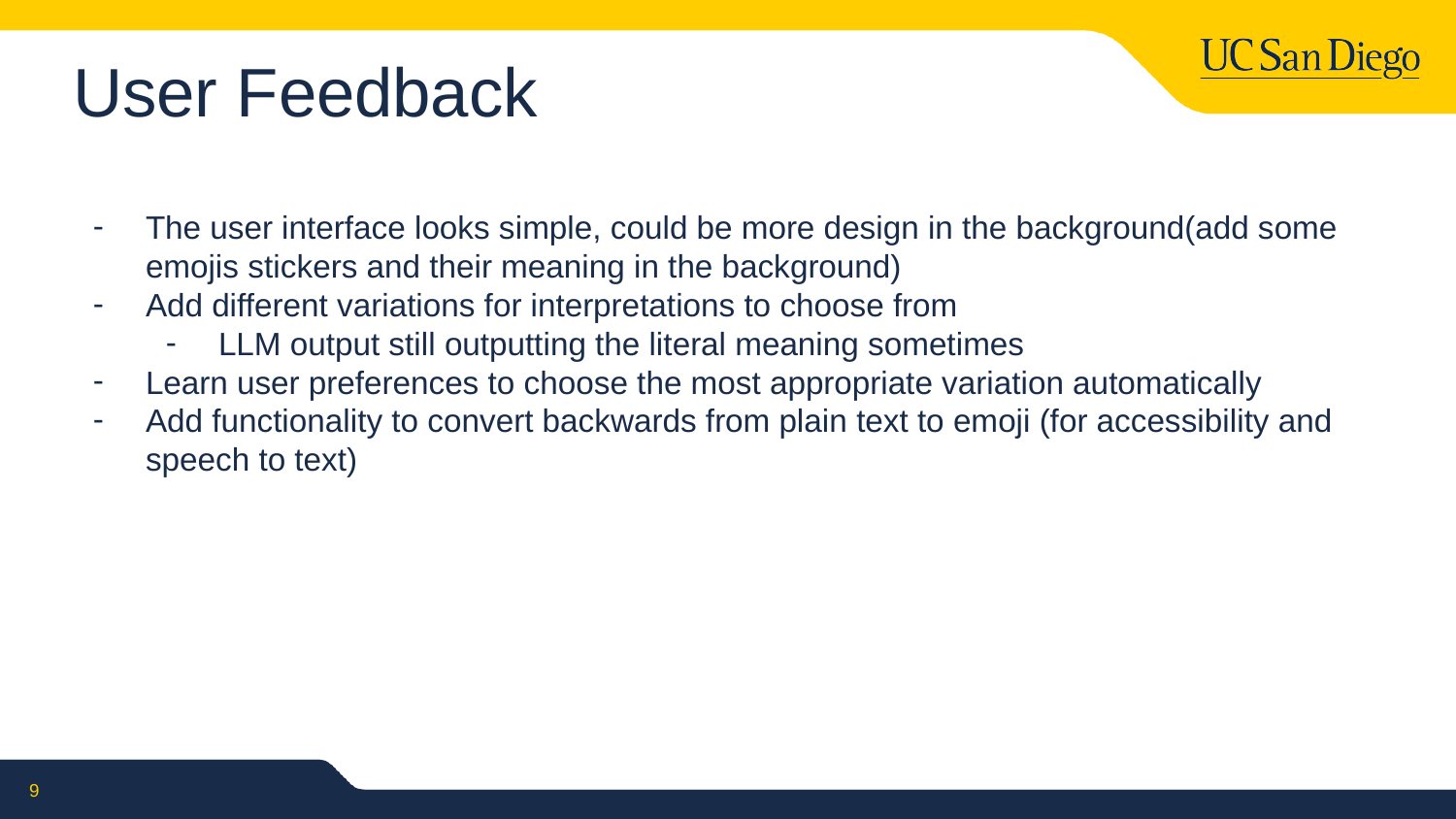

# User Feedback
The user interface looks simple, could be more design in the background(add some emojis stickers and their meaning in the background)
Add different variations for interpretations to choose from
LLM output still outputting the literal meaning sometimes
Learn user preferences to choose the most appropriate variation automatically
Add functionality to convert backwards from plain text to emoji (for accessibility and speech to text)

9